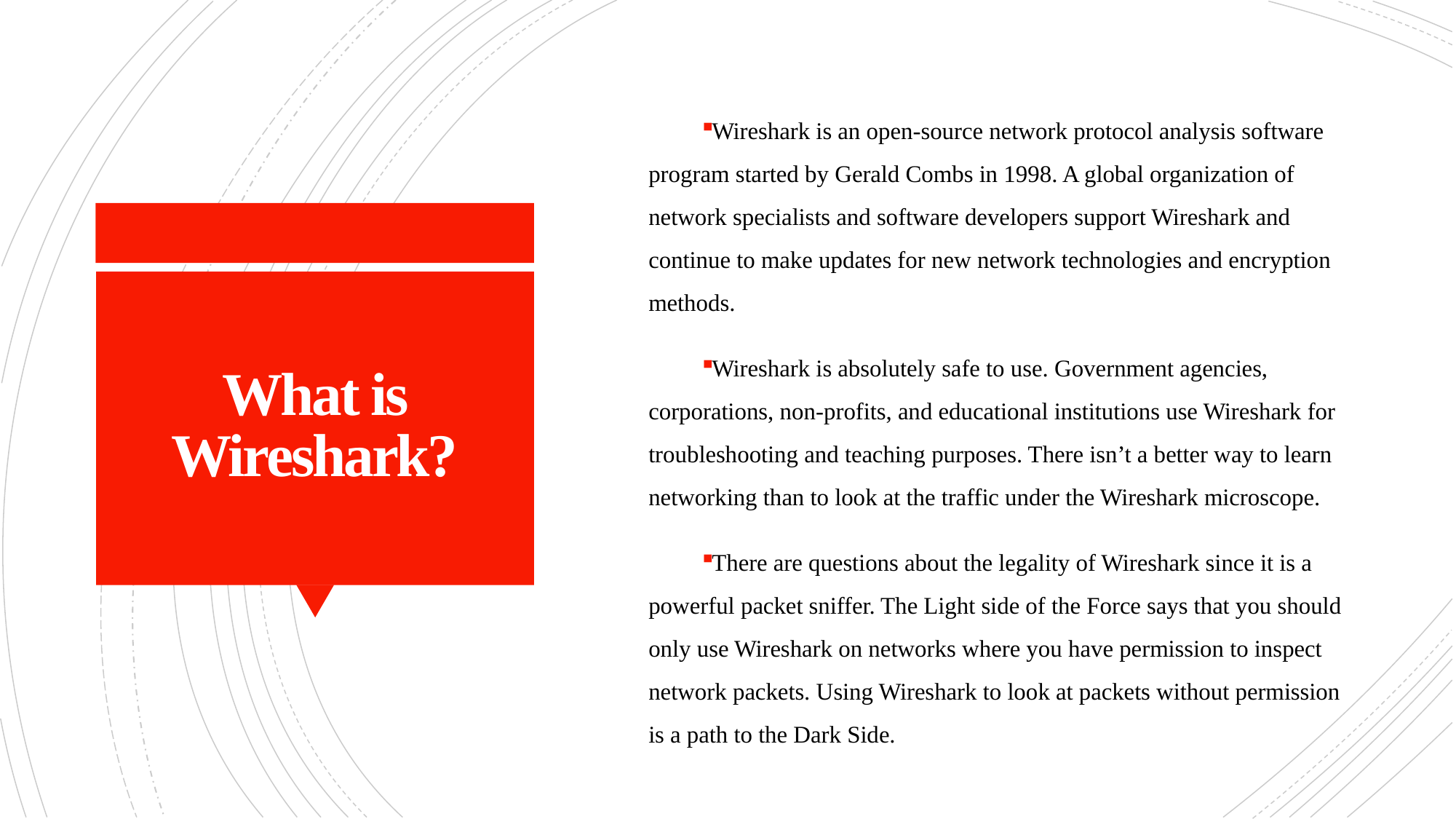

Wireshark is an open-source network protocol analysis software program started by Gerald Combs in 1998. A global organization of network specialists and software developers support Wireshark and continue to make updates for new network technologies and encryption methods.
Wireshark is absolutely safe to use. Government agencies, corporations, non-profits, and educational institutions use Wireshark for troubleshooting and teaching purposes. There isn’t a better way to learn networking than to look at the traffic under the Wireshark microscope.
There are questions about the legality of Wireshark since it is a powerful packet sniffer. The Light side of the Force says that you should only use Wireshark on networks where you have permission to inspect network packets. Using Wireshark to look at packets without permission is a path to the Dark Side.

# What is Wireshark?